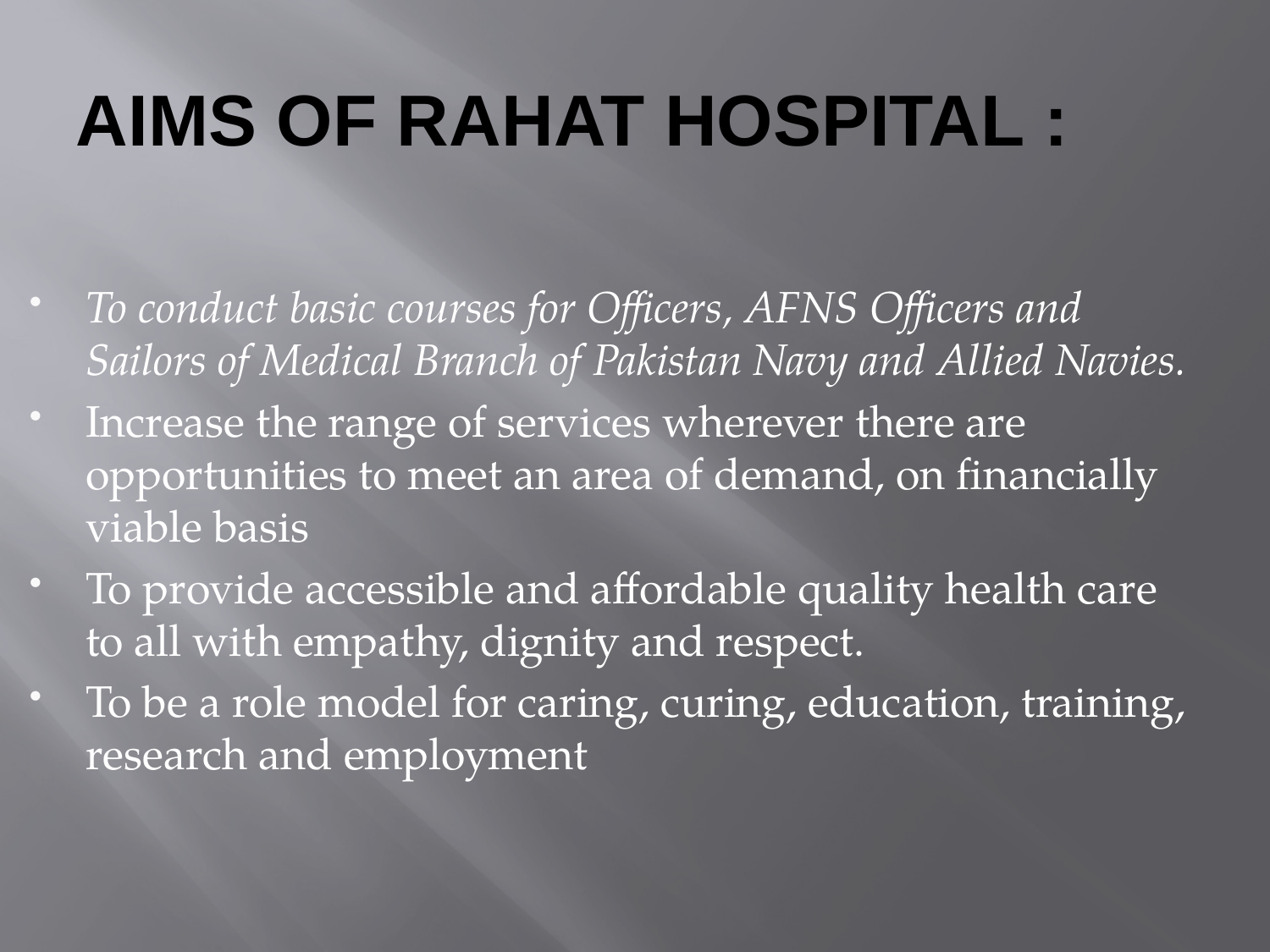

# AIMS OF RAHAT HOSPITAL :

To conduct basic courses for Officers, AFNS Officers and Sailors of Medical Branch of Pakistan Navy and Allied Navies.
Increase the range of services wherever there are opportunities to meet an area of demand, on financially viable basis
To provide accessible and affordable quality health care to all with empathy, dignity and respect.
To be a role model for caring, curing, education, training, research and employment